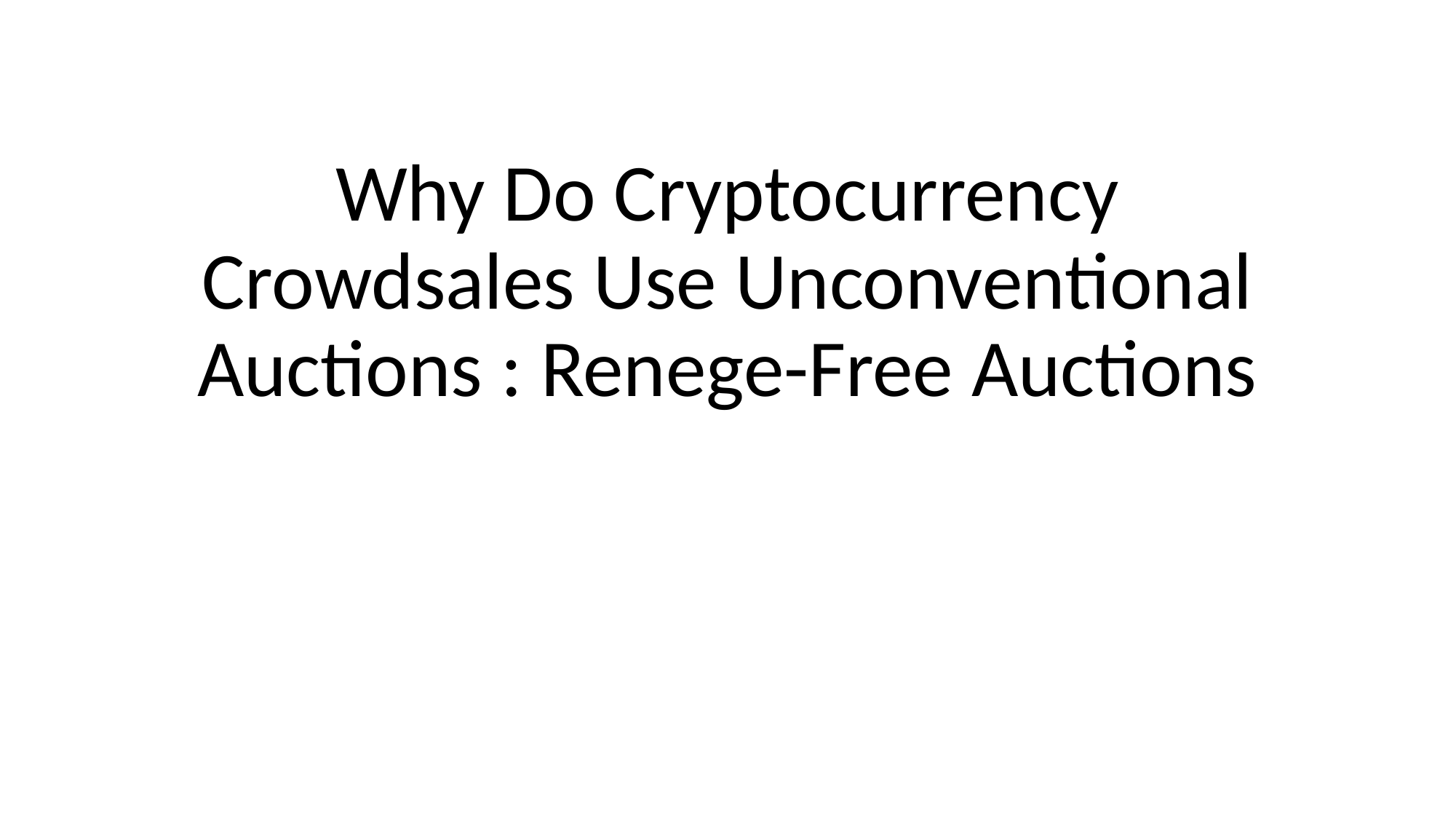

# Why Do Cryptocurrency Crowdsales Use Unconventional Auctions : Renege-Free Auctions